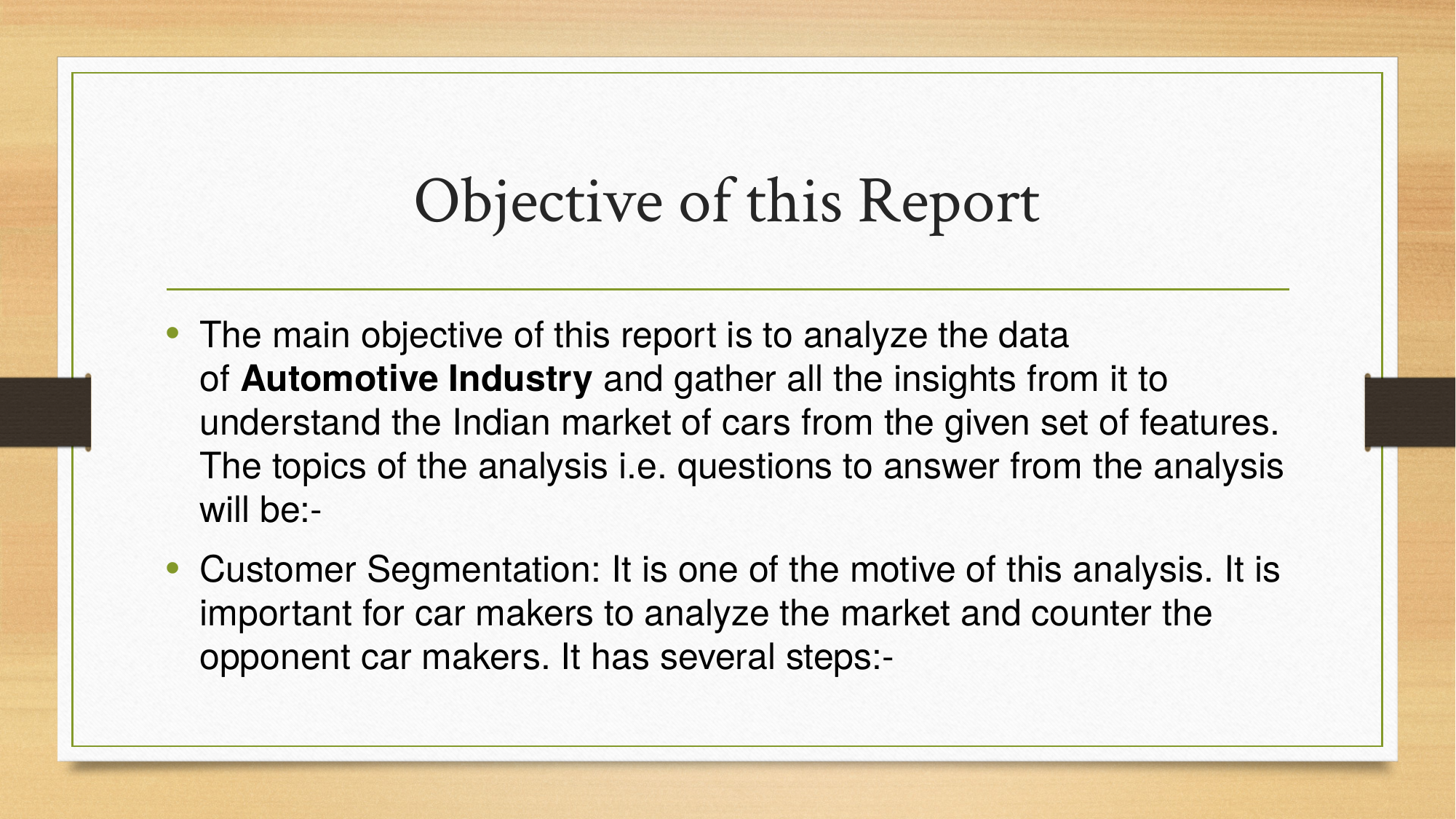

# Objective of this Report
The main objective of this report is to analyze the data of Automotive Industry and gather all the insights from it to understand the Indian market of cars from the given set of features. The topics of the analysis i.e. questions to answer from the analysis will be:-
Customer Segmentation: It is one of the motive of this analysis. It is important for car makers to analyze the market and counter the opponent car makers. It has several steps:-